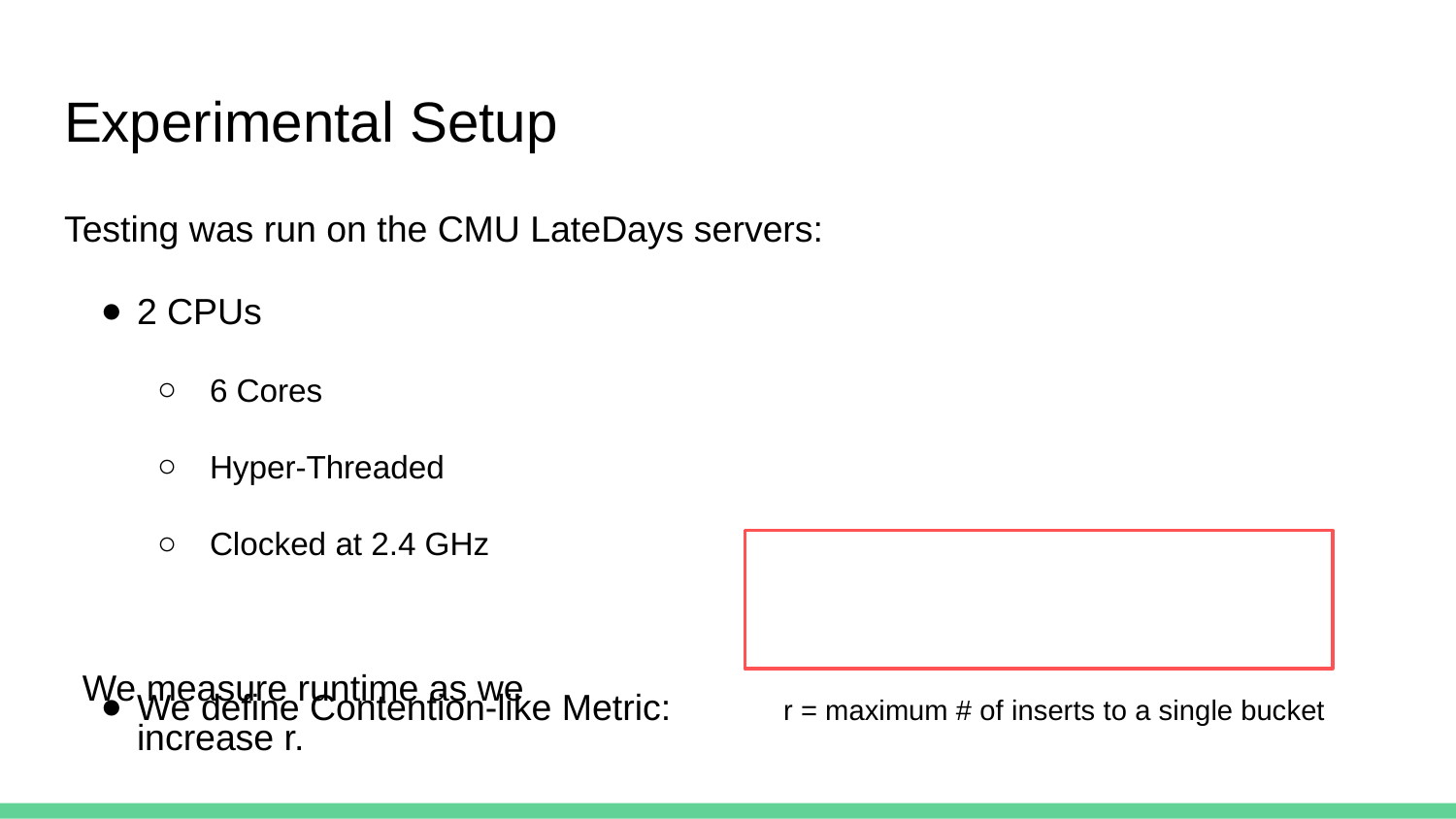

# Experimental Setup
Testing was run on the CMU LateDays servers:
2 CPUs
6 Cores
Hyper-Threaded
Clocked at 2.4 GHz

We define Contention-like Metric:           r = maximum # of inserts to a single bucket

We measure runtime as we increase r.